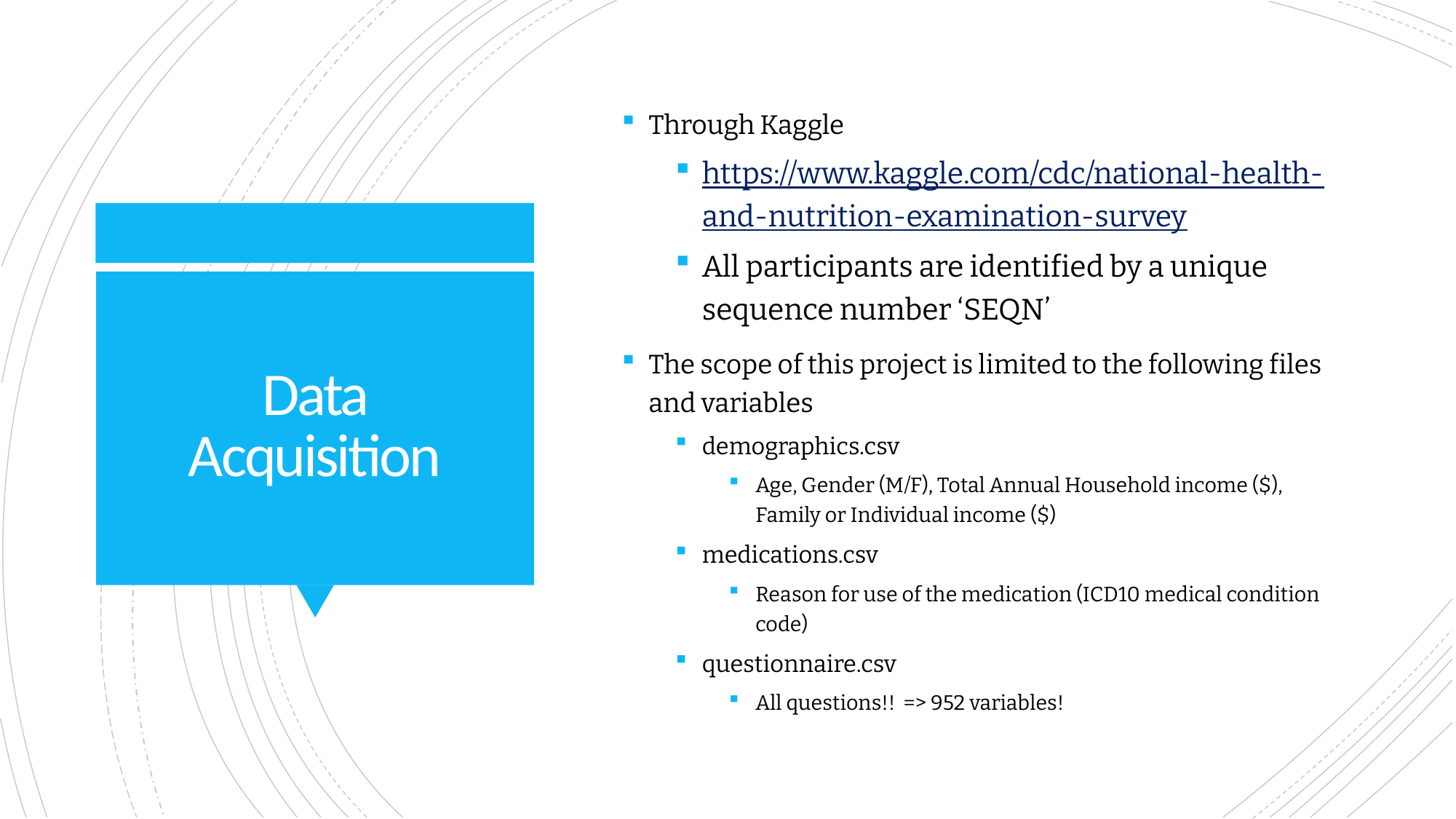

Through Kaggle
https://www.kaggle.com/cdc/national-health-and-nutrition-examination-survey
All participants are identified by a unique sequence number ‘SEQN’
The scope of this project is limited to the following files and variables
demographics.csv
Age, Gender (M/F), Total Annual Household income ($), Family or Individual income ($)
medications.csv
Reason for use of the medication (ICD10 medical condition code)
questionnaire.csv
All questions!!  => 952 variables!

# Data Acquisition